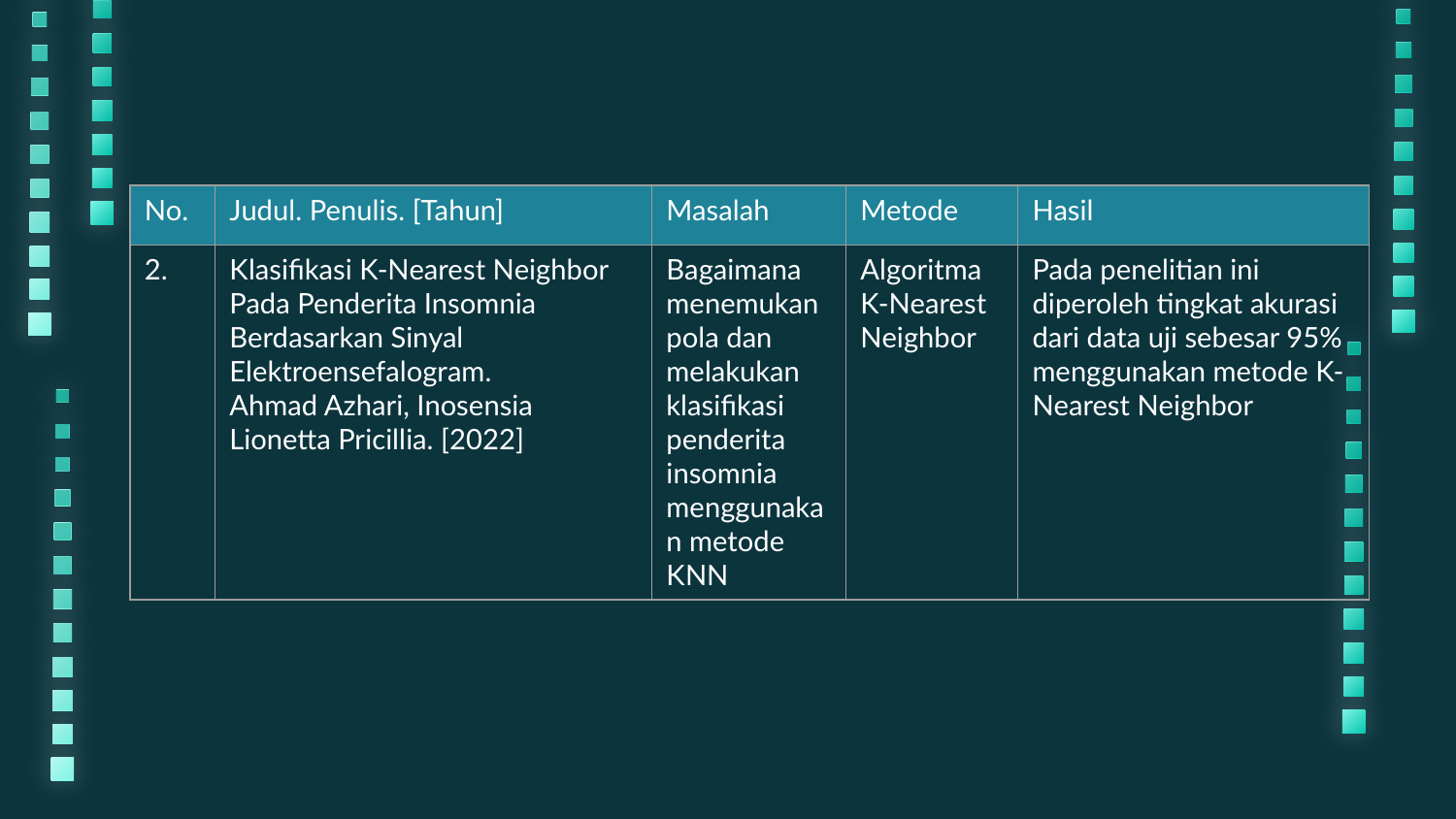

| No. | Judul. Penulis. [Tahun] | Masalah | Metode | Hasil |
| --- | --- | --- | --- | --- |
| 2. | Klasifikasi K-Nearest Neighbor Pada Penderita Insomnia Berdasarkan Sinyal Elektroensefalogram. Ahmad Azhari, Inosensia Lionetta Pricillia. [2022] | Bagaimana menemukan pola dan melakukan klasifikasi penderita insomnia menggunakan metode KNN | Algoritma K-Nearest Neighbor | Pada penelitian ini diperoleh tingkat akurasi dari data uji sebesar 95% menggunakan metode K-Nearest Neighbor |